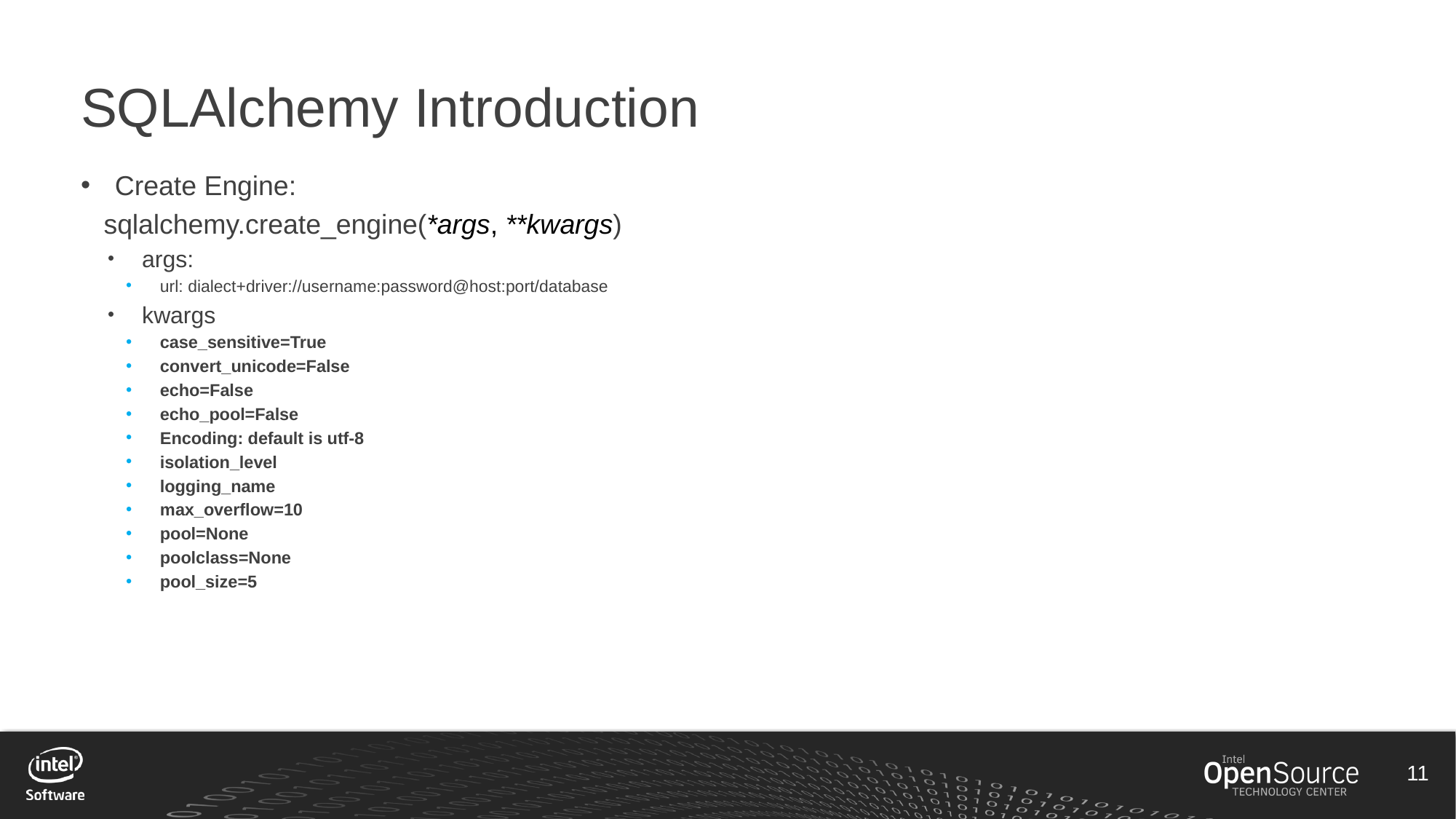

# SQLAlchemy Introduction
Create Engine:
   sqlalchemy.create_engine(*args, **kwargs)
args:
url: dialect+driver://username:password@host:port/database
kwargs
case_sensitive=True
convert_unicode=False
echo=False
echo_pool=False
Encoding: default is utf-8
isolation_level
logging_name
max_overflow=10
pool=None
poolclass=None
pool_size=5